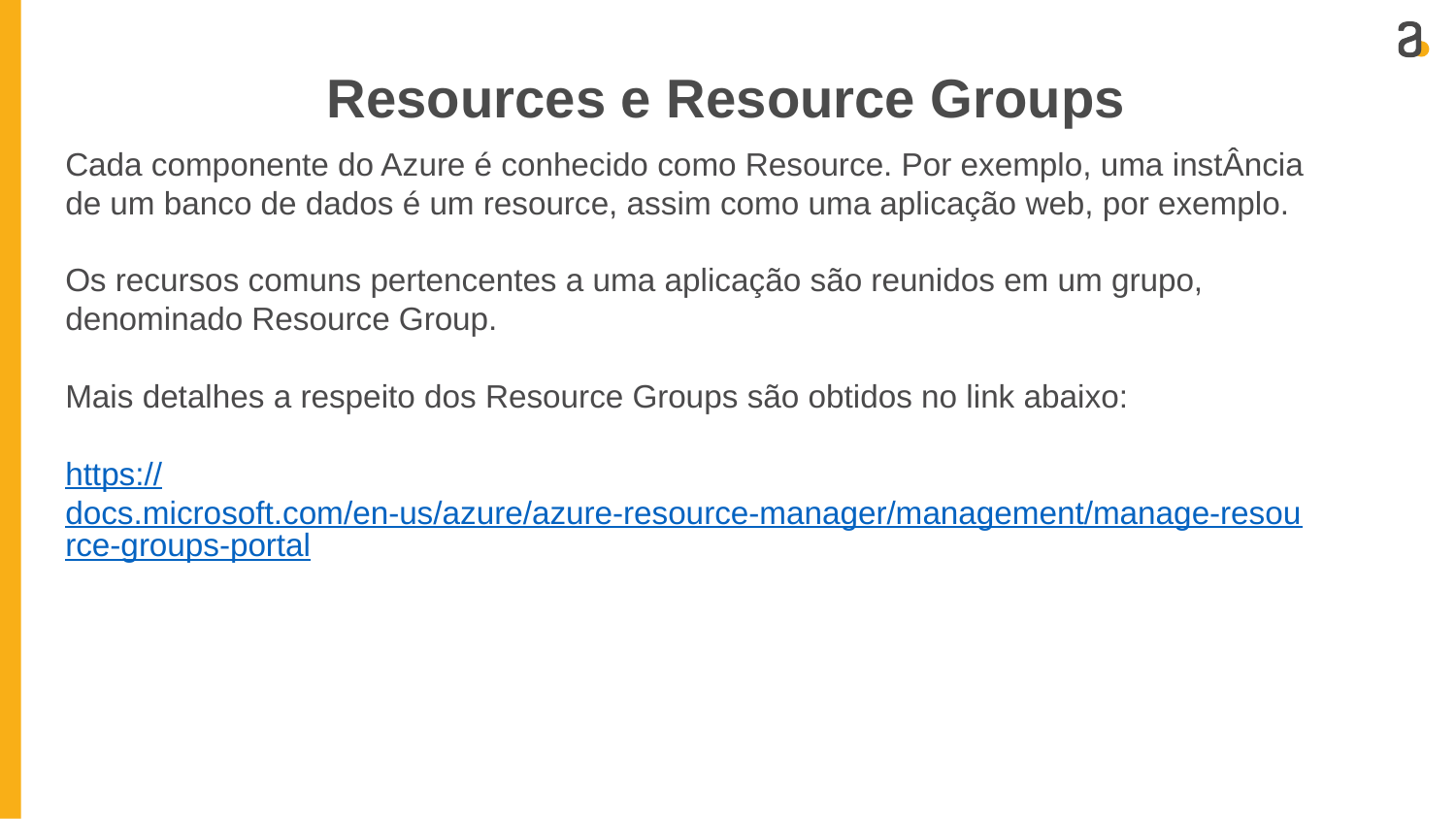

Resources e Resource Groups
Cada componente do Azure é conhecido como Resource. Por exemplo, uma instÂncia de um banco de dados é um resource, assim como uma aplicação web, por exemplo.

Os recursos comuns pertencentes a uma aplicação são reunidos em um grupo, denominado Resource Group.

Mais detalhes a respeito dos Resource Groups são obtidos no link abaixo:

https://docs.microsoft.com/en-us/azure/azure-resource-manager/management/manage-resource-groups-portal